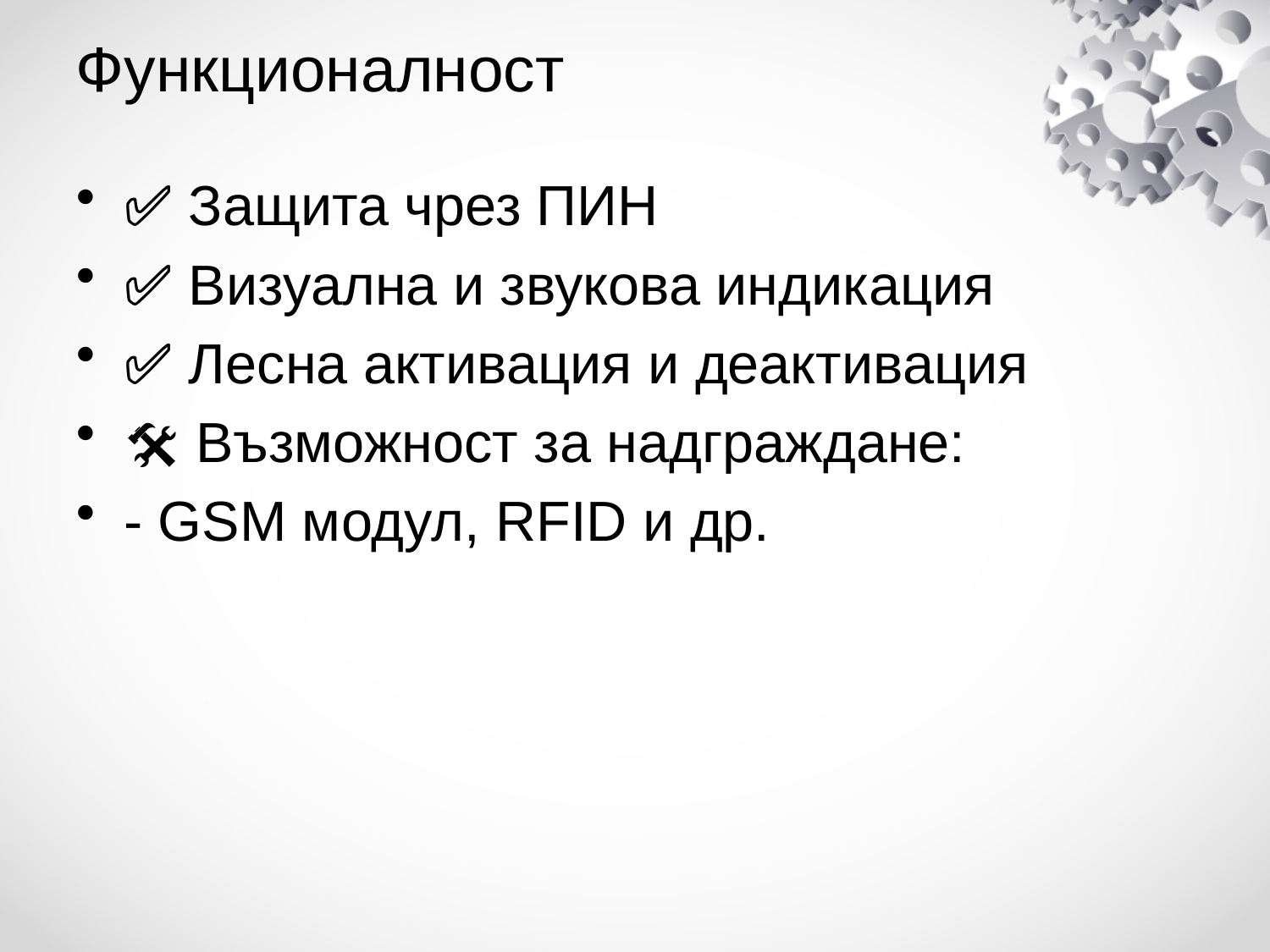

# Функционалност
✅ Защита чрез ПИН
✅ Визуална и звукова индикация
✅ Лесна активация и деактивация
🛠️ Възможност за надграждане:
- GSM модул, RFID и др.